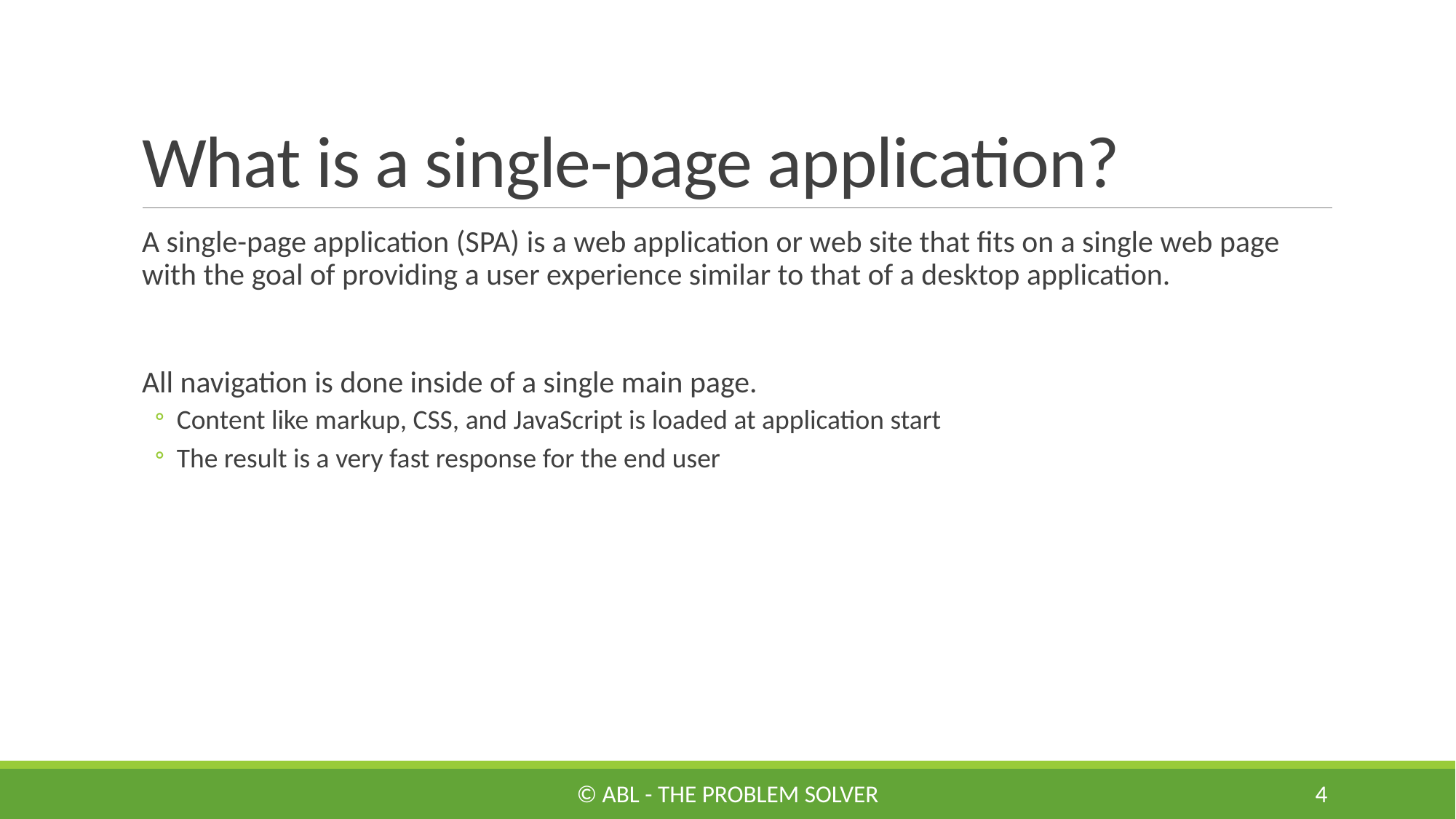

# What is a single-page application?
A single-page application (SPA) is a web application or web site that fits on a single web page with the goal of providing a user experience similar to that of a desktop application.

All navigation is done inside of a single main page.
Content like markup, CSS, and JavaScript is loaded at application start
The result is a very fast response for the end user

© ABL - The Problem Solver
4